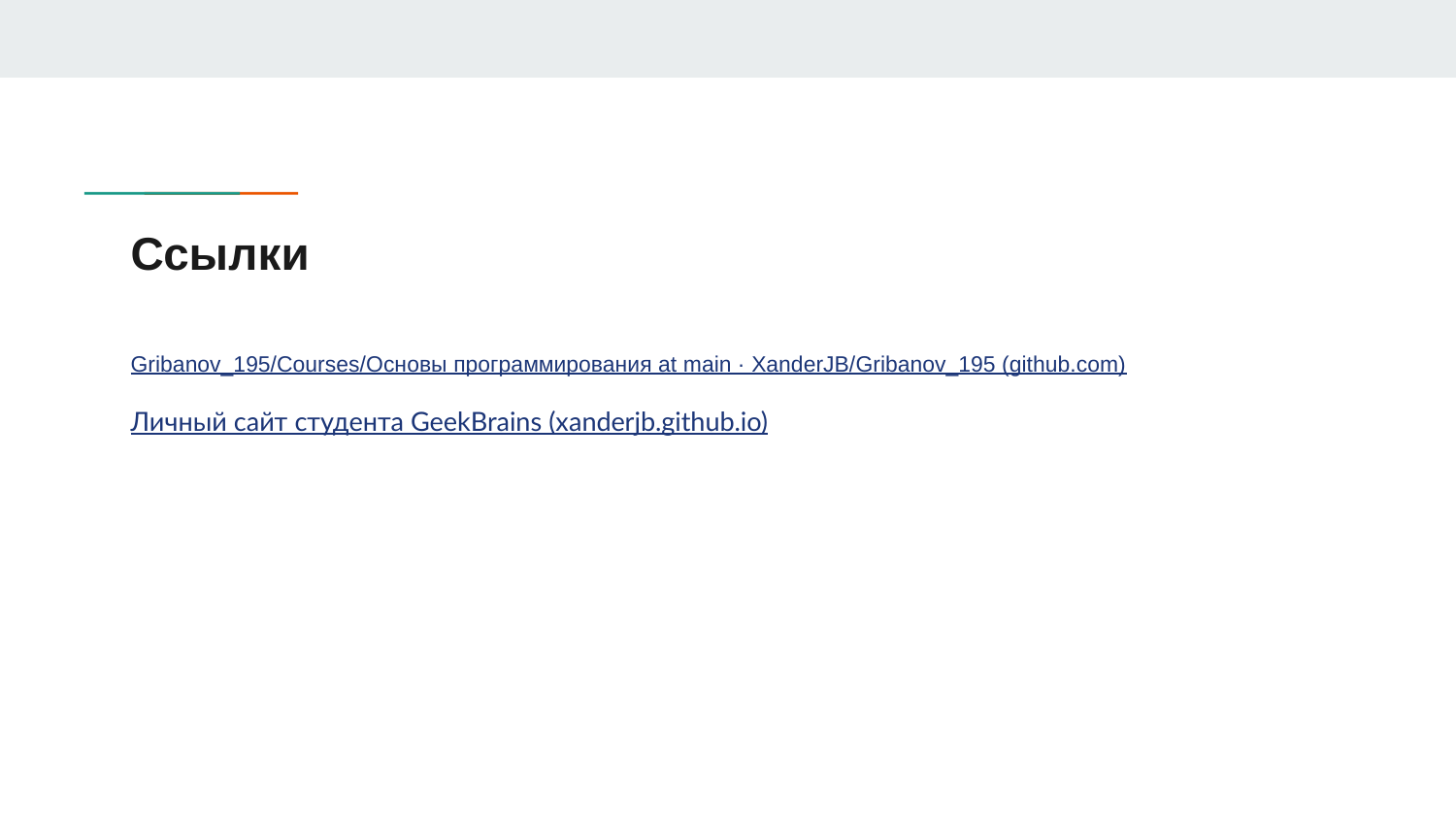

# Ссылки
Gribanov_195/Courses/Основы программирования at main · XanderJB/Gribanov_195 (github.com)
Личный сайт студента GeekBrains (xanderjb.github.io)